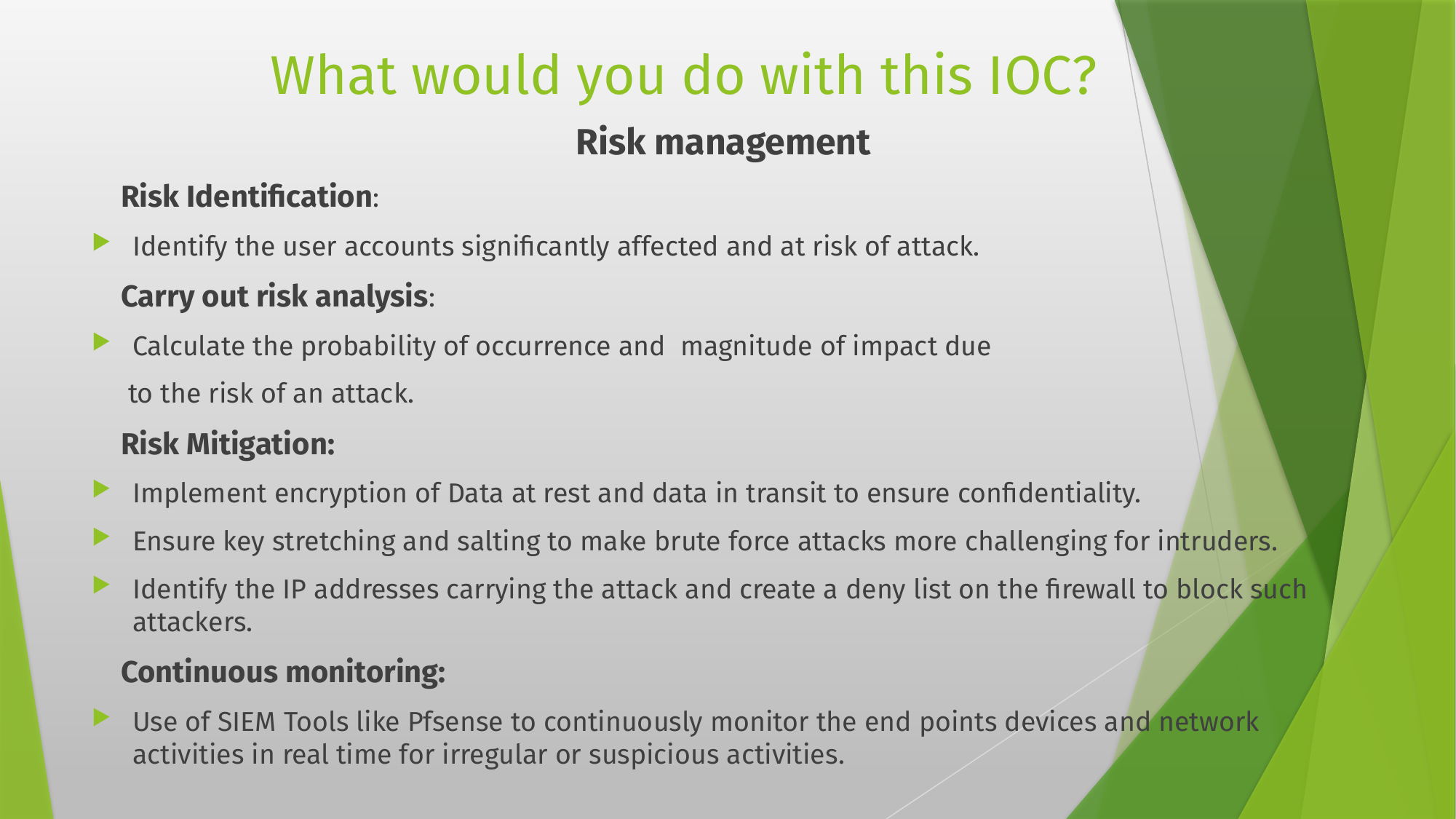

# What would you do with this IOC?
Risk management
    Risk Identification:
Identify the user accounts significantly affected and at risk of attack.
    Carry out risk analysis:
Calculate the probability of occurrence and  magnitude of impact due
     to the risk of an attack.
    Risk Mitigation:
Implement encryption of Data at rest and data in transit to ensure confidentiality.
Ensure key stretching and salting to make brute force attacks more challenging for intruders.
Identify the IP addresses carrying the attack and create a deny list on the firewall to block such attackers.
    Continuous monitoring:
Use of SIEM Tools like Pfsense to continuously monitor the end points devices and network activities in real time for irregular or suspicious activities.